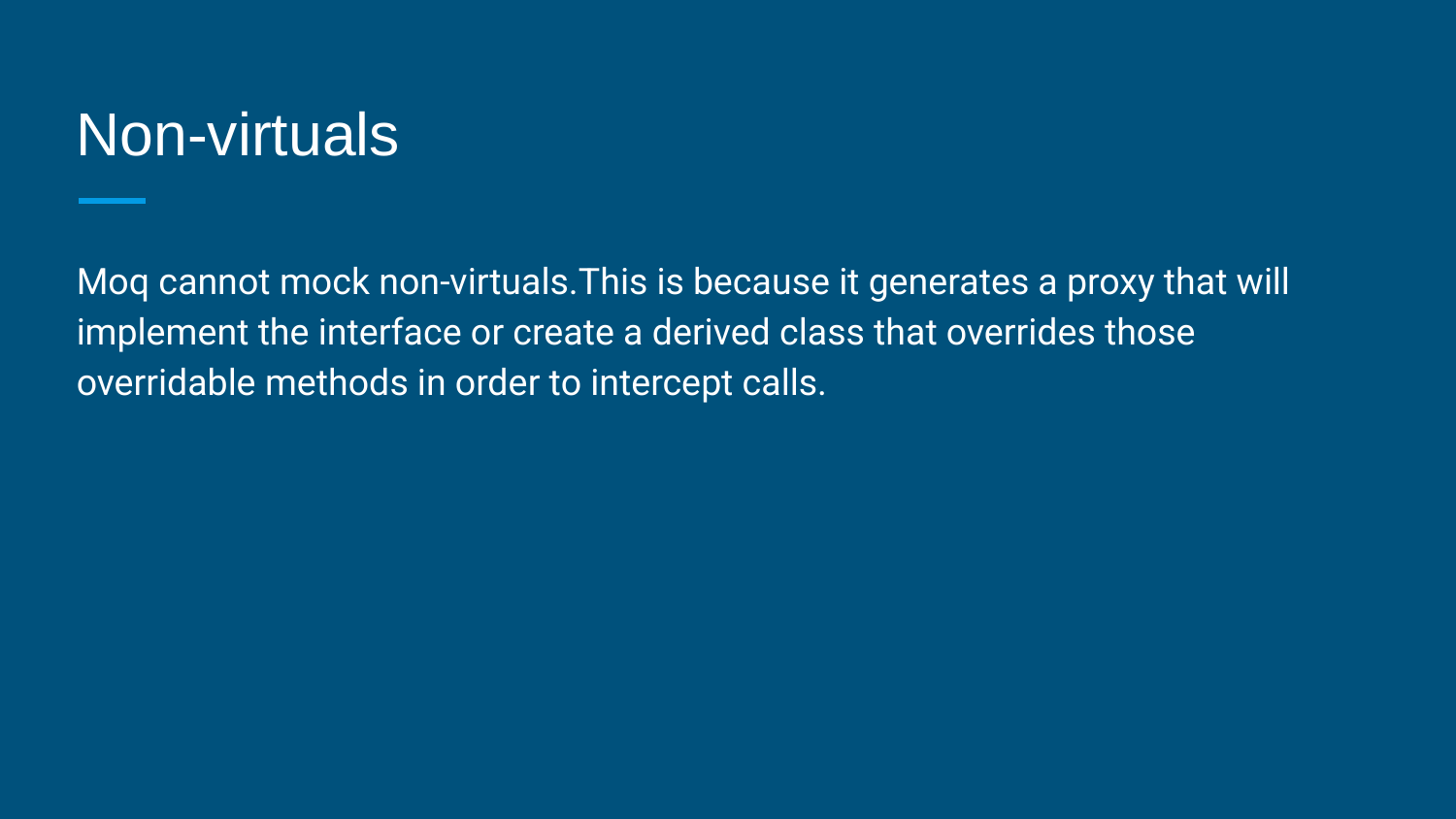

# Non-virtuals
Moq cannot mock non-virtuals.This is because it generates a proxy that will implement the interface or create a derived class that overrides those overridable methods in order to intercept calls.